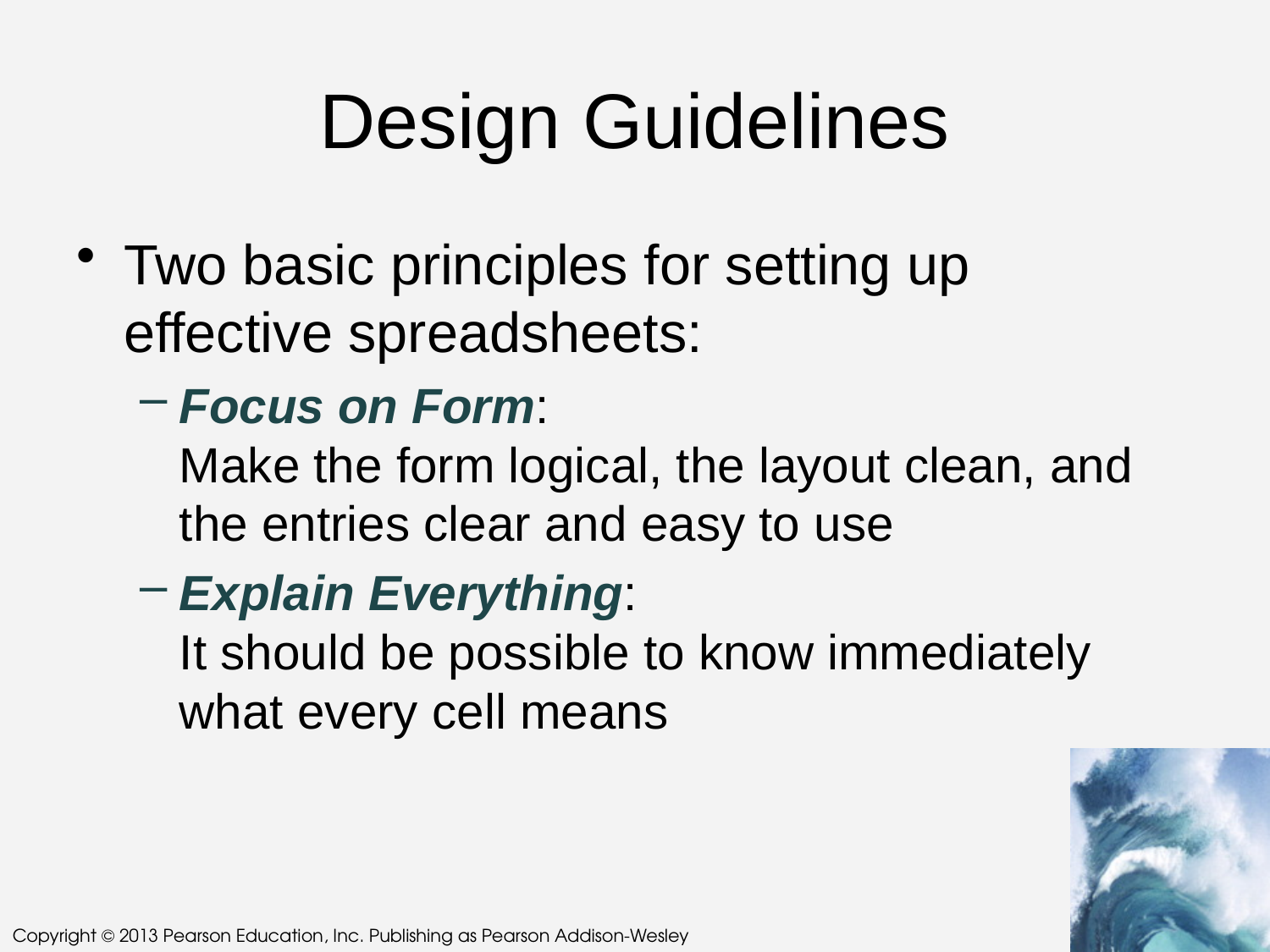

# Design Guidelines
Two basic principles for setting up effective spreadsheets:
Focus on Form:
Make the form logical, the layout clean, and the entries clear and easy to use
Explain Everything:
It should be possible to know immediately what every cell means